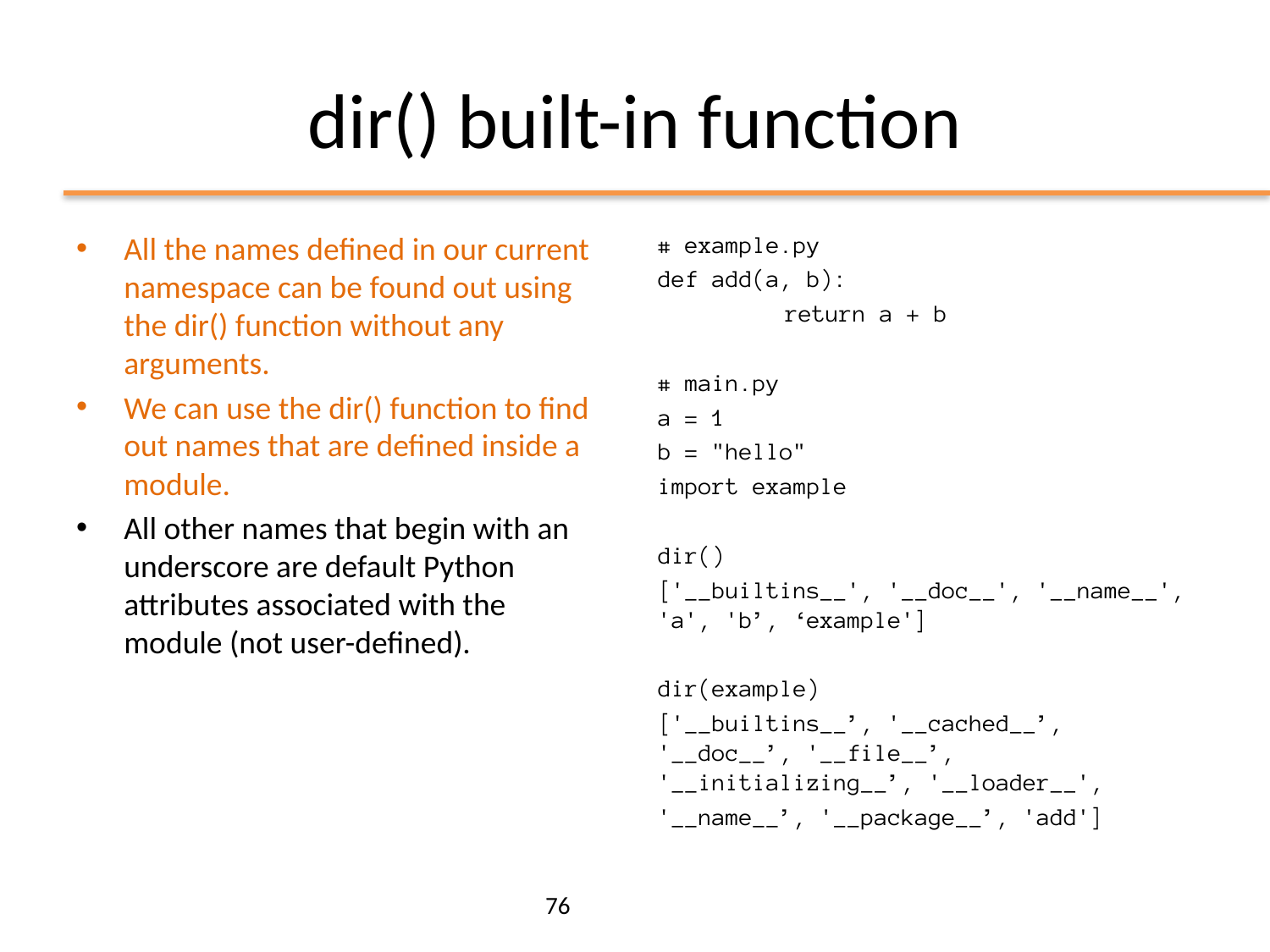

# dir() built-in function
All the names defined in our current namespace can be found out using the dir() function without any arguments.
We can use the dir() function to find out names that are defined inside a module.
All other names that begin with an underscore are default Python attributes associated with the module (not user-defined).
# example.py
def add(a, b):
	return a + b

# main.py
a = 1
b = "hello"
import example

dir()
['__builtins__', '__doc__', '__name__', 'a', 'b’, ‘example']

dir(example)
['__builtins__’, '__cached__’, '__doc__’, '__file__’, '__initializing__’, '__loader__',
'__name__’, '__package__’, 'add']
76